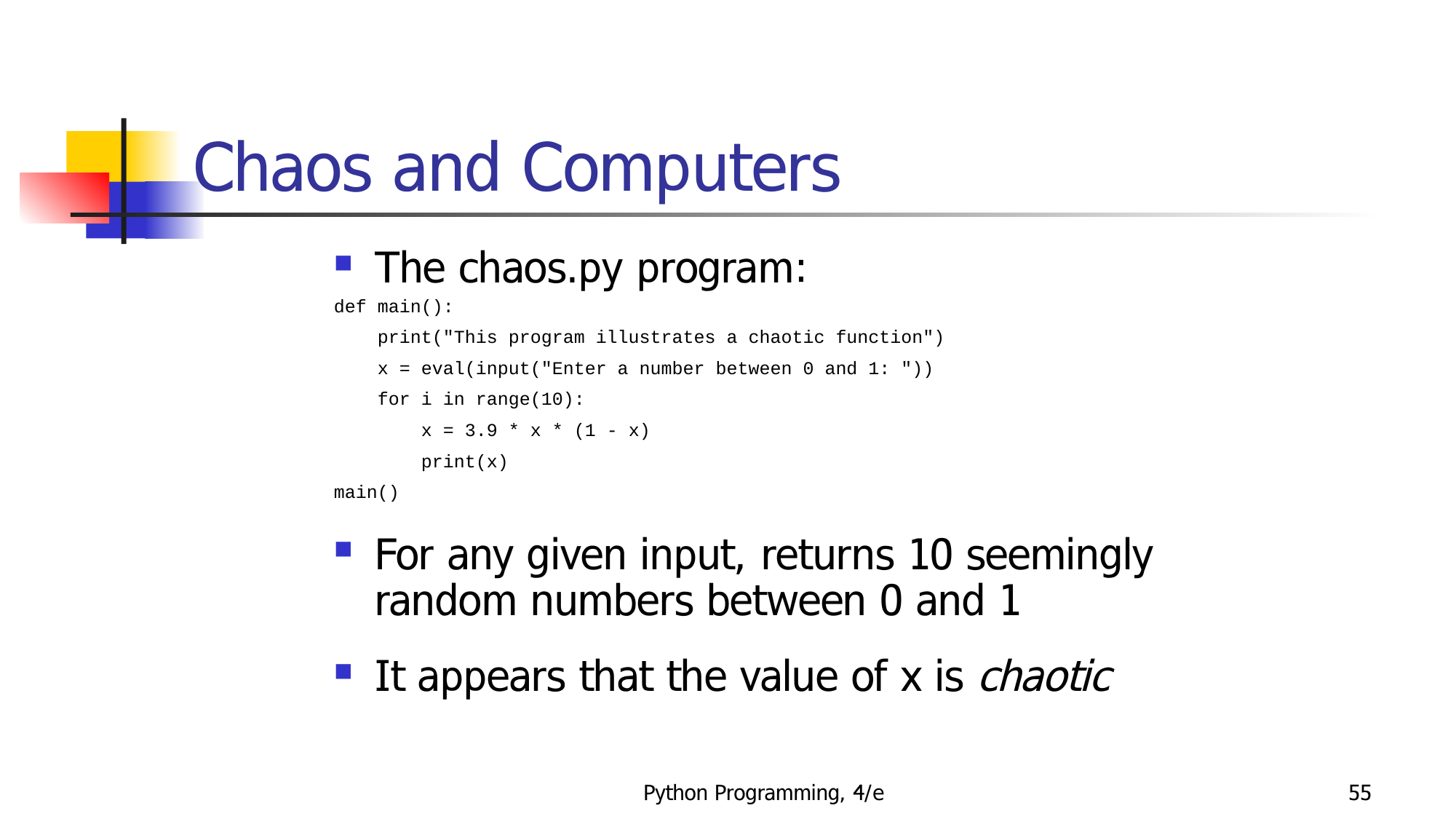

Chaos and Computers
The chaos.py program:
def main():
    print("This program illustrates a chaotic function")
    x = eval(input("Enter a number between 0 and 1: "))
    for i in range(10):
        x = 3.9 * x * (1 - x)
        print(x)
main()
For any given input, returns 10 seemingly random numbers between 0 and 1
It appears that the value of x is chaotic
Python Programming, 4/e
55